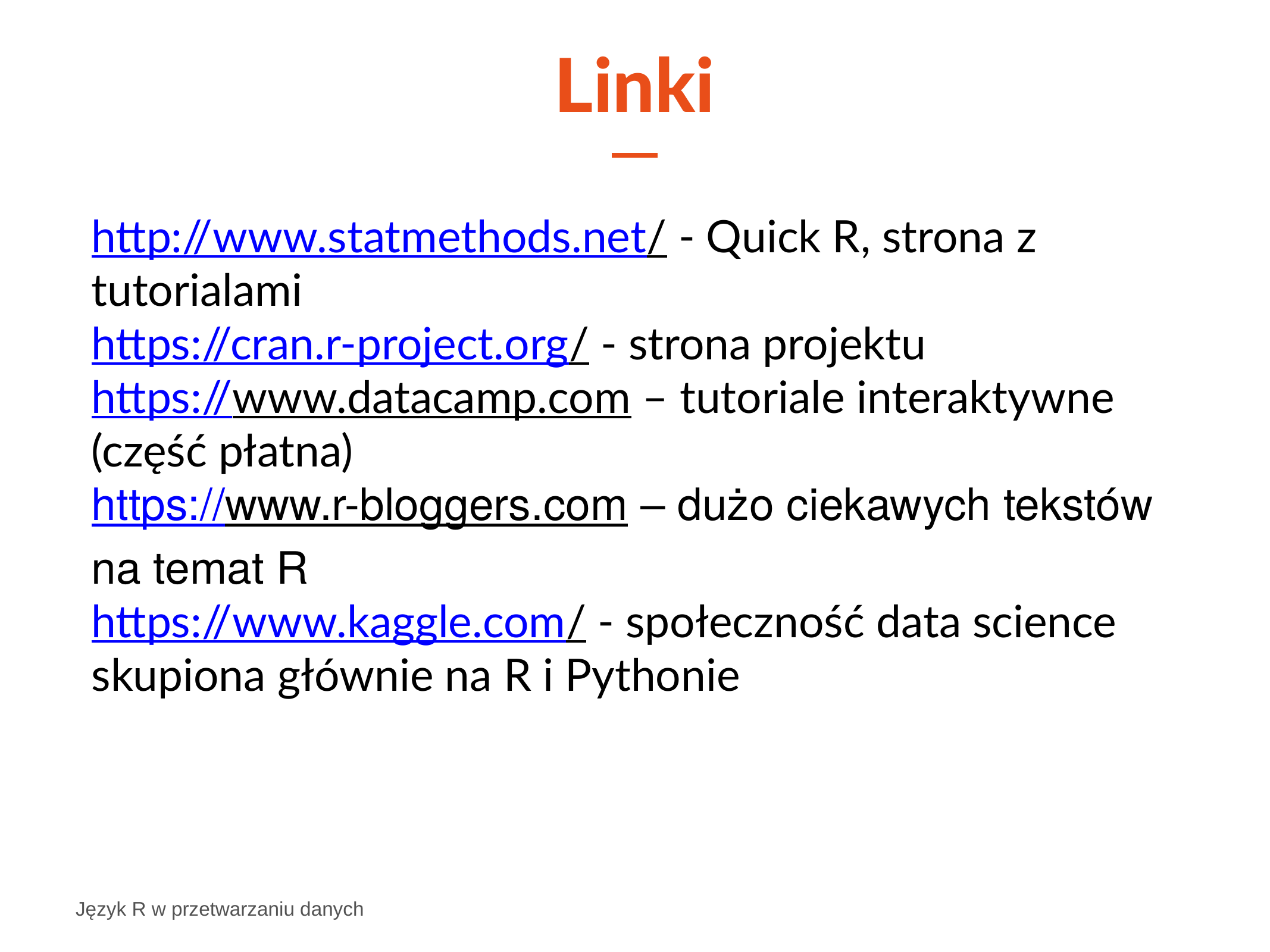

# Linki

http://www.statmethods.net/ - Quick R, strona z tutorialami
https://cran.r-project.org/ - strona projektu
https://www.datacamp.com – tutoriale interaktywne (część płatna)
https://www.r-bloggers.com – dużo ciekawych tekstów na temat R
https://www.kaggle.com/ - społeczność data science skupiona głównie na R i Pythonie

Język R w przetwarzaniu danych